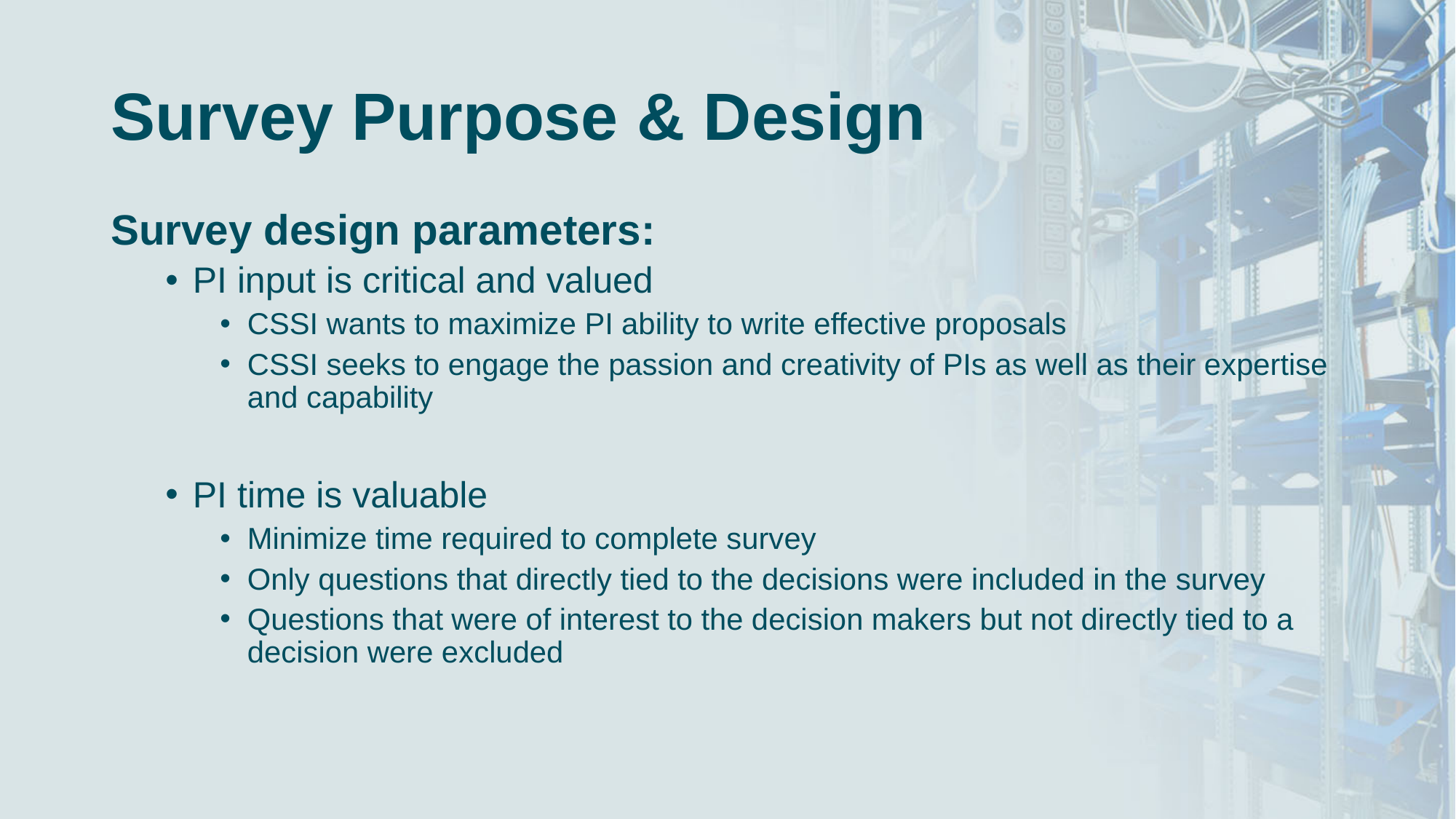

# Survey Purpose & Design
Survey design parameters:
PI input is critical and valued
CSSI wants to maximize PI ability to write effective proposals
CSSI seeks to engage the passion and creativity of PIs as well as their expertise and capability

PI time is valuable
Minimize time required to complete survey
Only questions that directly tied to the decisions were included in the survey
Questions that were of interest to the decision makers but not directly tied to a decision were excluded